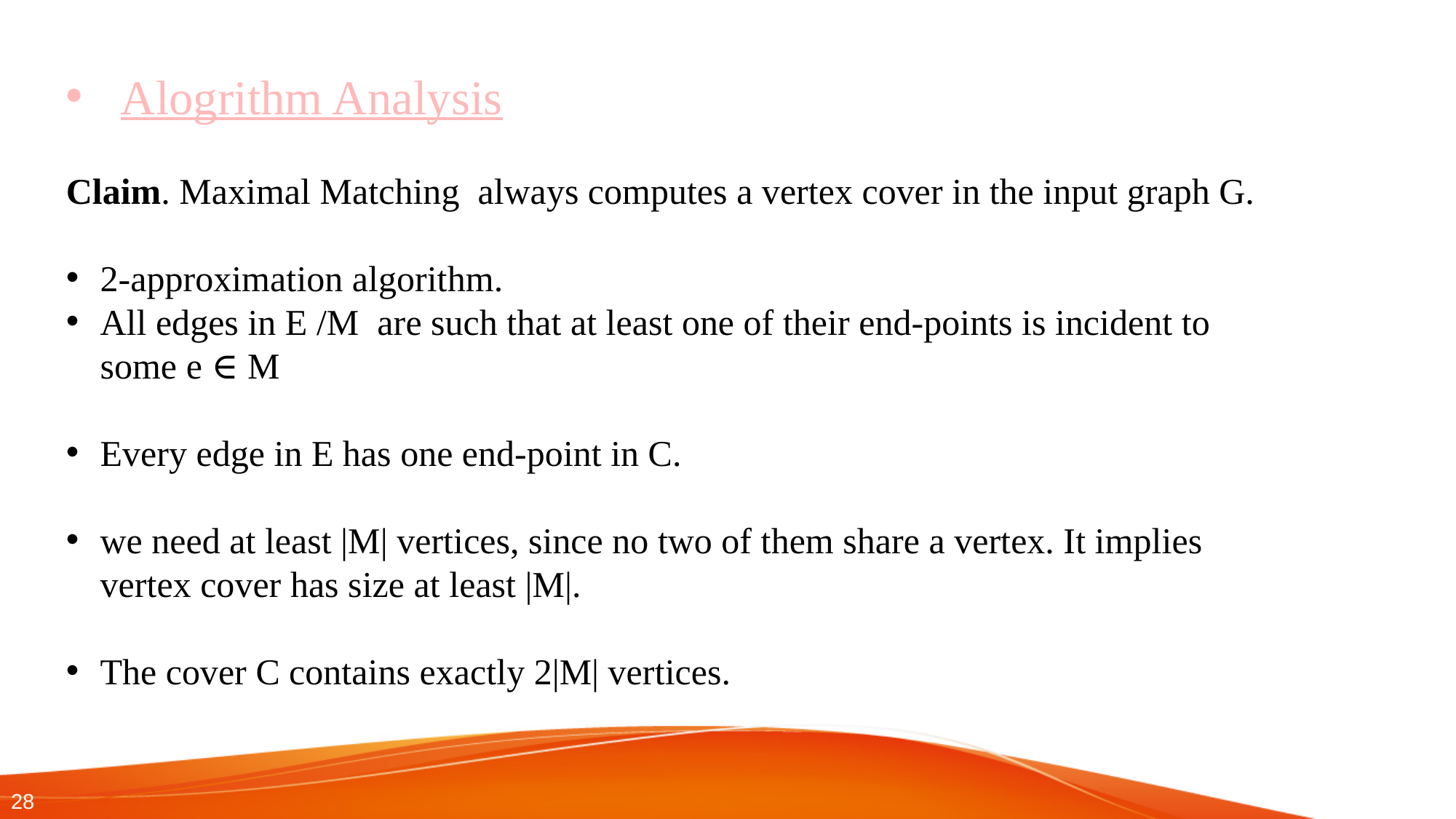

Alogrithm Analysis

Claim. Maximal Matching  always computes a vertex cover in the input graph G.

2-approximation algorithm.
All edges in E /M  are such that at least one of their end-points is incident to some e ∈ M

Every edge in E has one end-point in C.

we need at least |M| vertices, since no two of them share a vertex. It implies vertex cover has size at least |M|.

The cover C contains exactly 2|M| vertices.
28